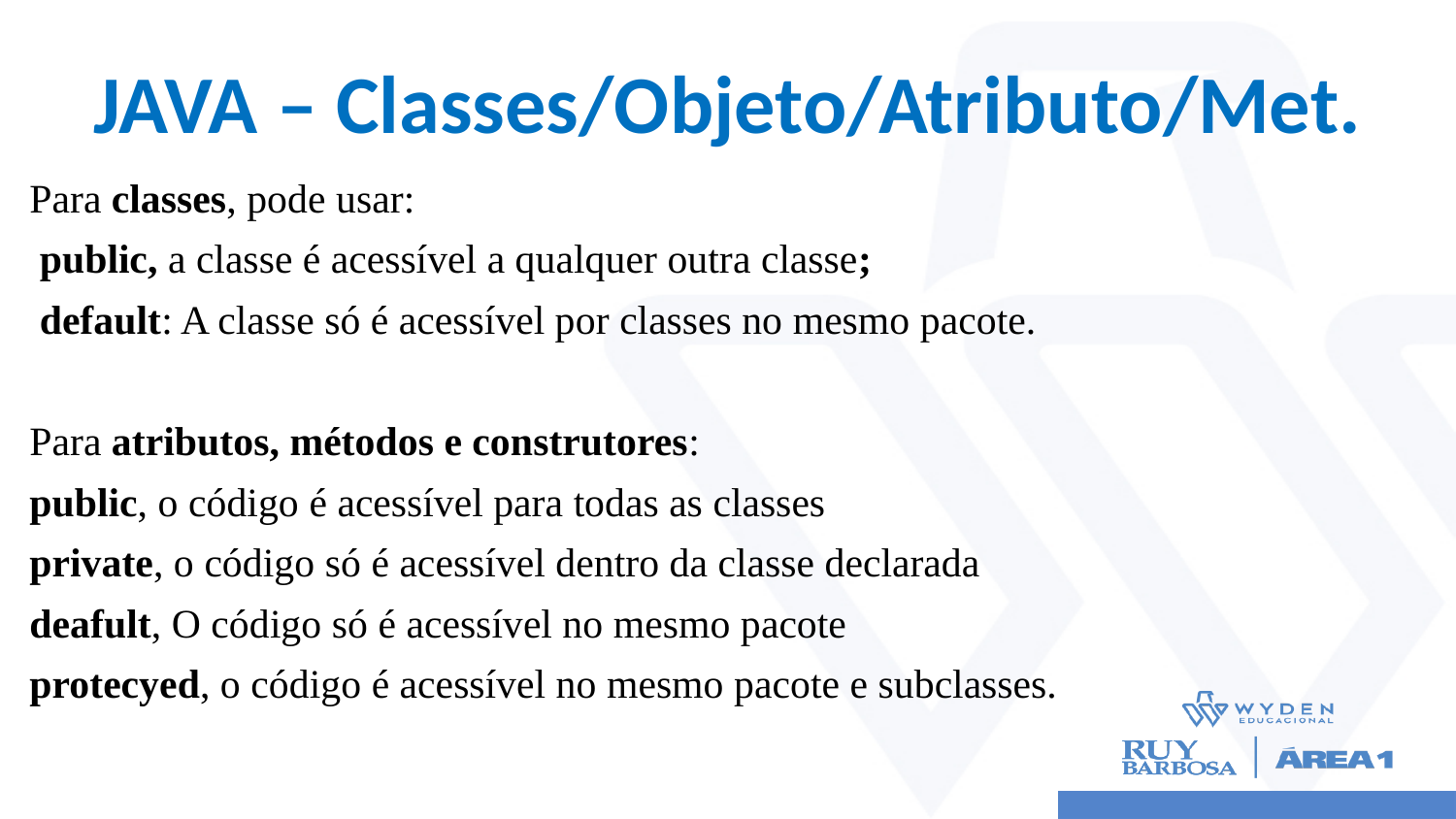

# JAVA – Classes/Objeto/Atributo/Met.
Para classes, pode usar:
 public, a classe é acessível a qualquer outra classe;
 default: A classe só é acessível por classes no mesmo pacote.

Para atributos, métodos e construtores:
public, o código é acessível para todas as classes
private, o código só é acessível dentro da classe declarada
deafult, O código só é acessível no mesmo pacote
protecyed, o código é acessível no mesmo pacote e subclasses.